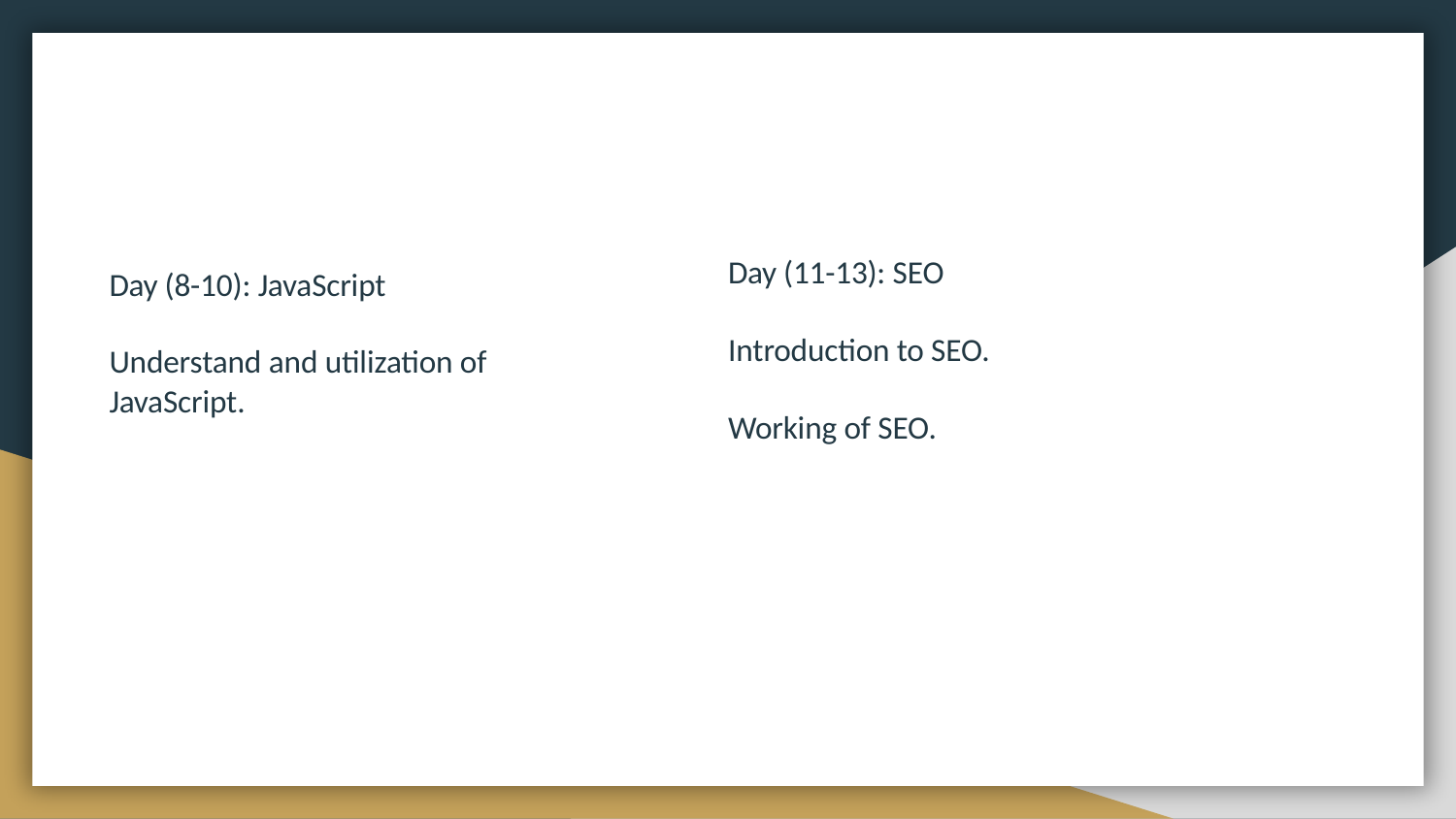

Day (11-13): SEO

Introduction to SEO.

Working of SEO.
Day (8-10): JavaScript

Understand and utilization of JavaScript.